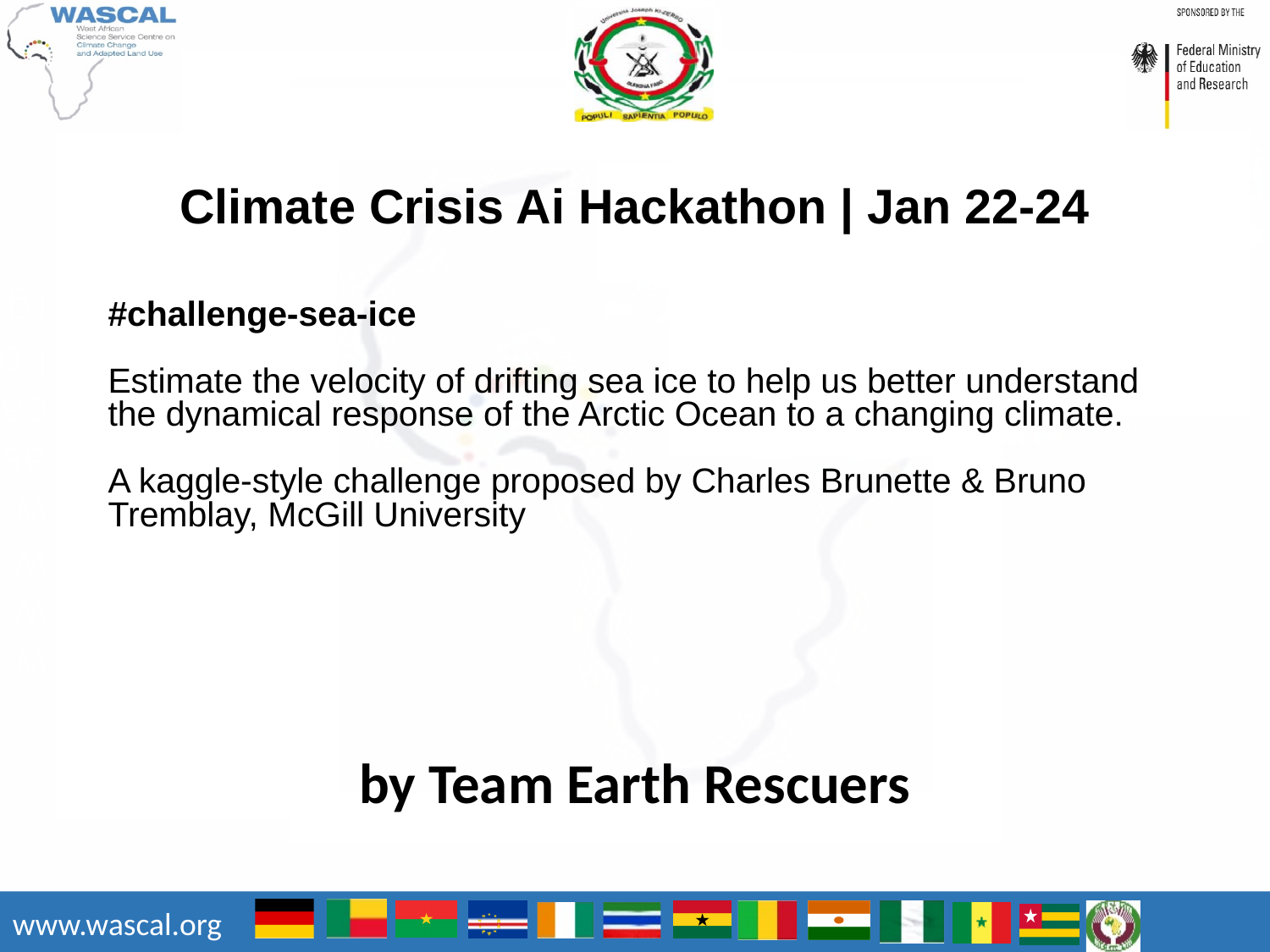

Climate Crisis Ai Hackathon | Jan 22-24

#challenge-sea-ice

Estimate the velocity of drifting sea ice to help us better understand the dynamical response of the Arctic Ocean to a changing climate.

A kaggle-style challenge proposed by Charles Brunette & Bruno Tremblay, McGill University

by Team Earth Rescuers